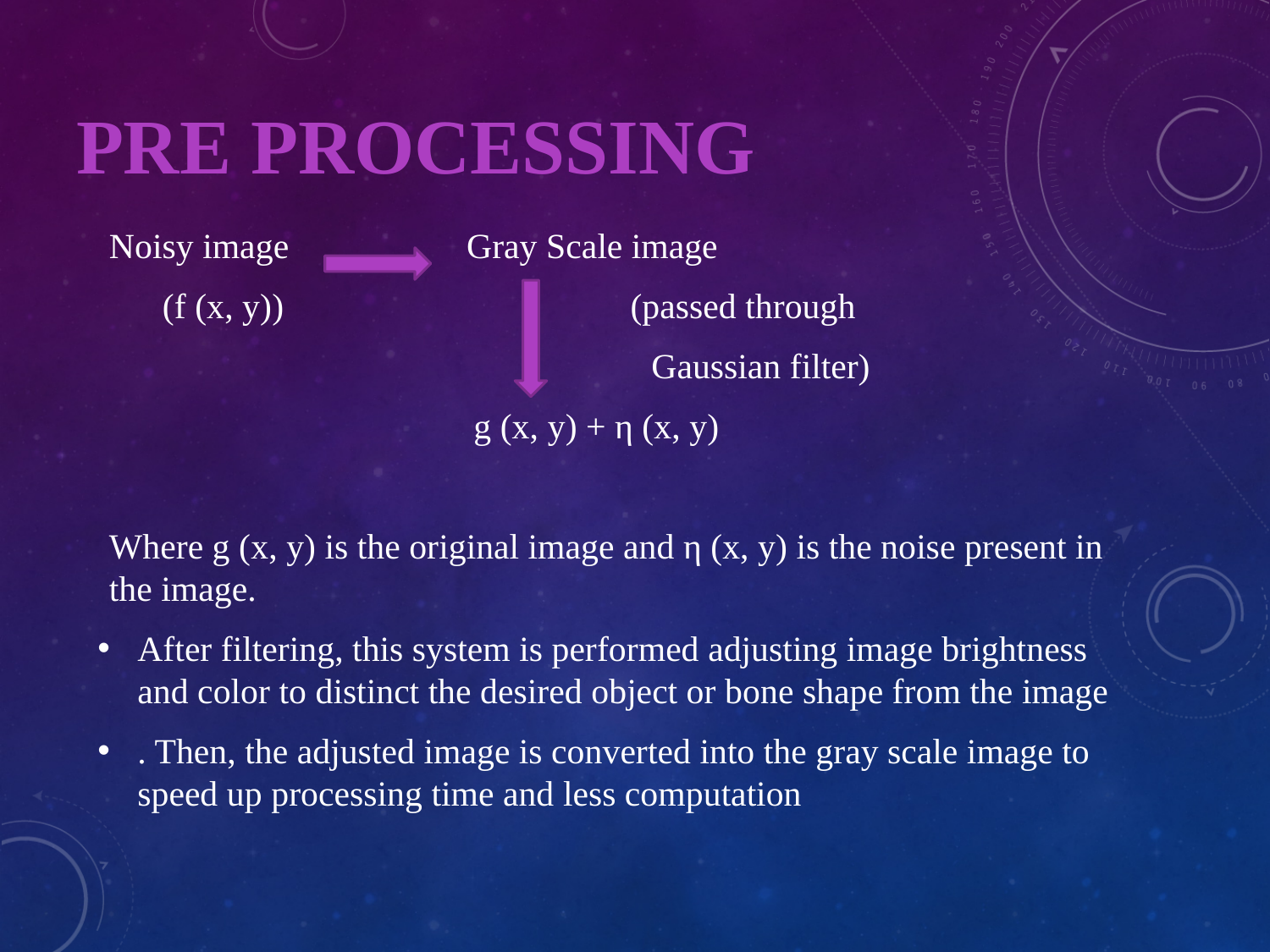

# Pre Processing
Noisy image                    Gray Scale image
      (f (x, y))                                       (passed through
                                                             Gaussian filter)
                                         g (x, y) + η (x, y)

Where g (x, y) is the original image and η (x, y) is the noise present in the image.
After filtering, this system is performed adjusting image brightness and color to distinct the desired object or bone shape from the image
. Then, the adjusted image is converted into the gray scale image to speed up processing time and less computation